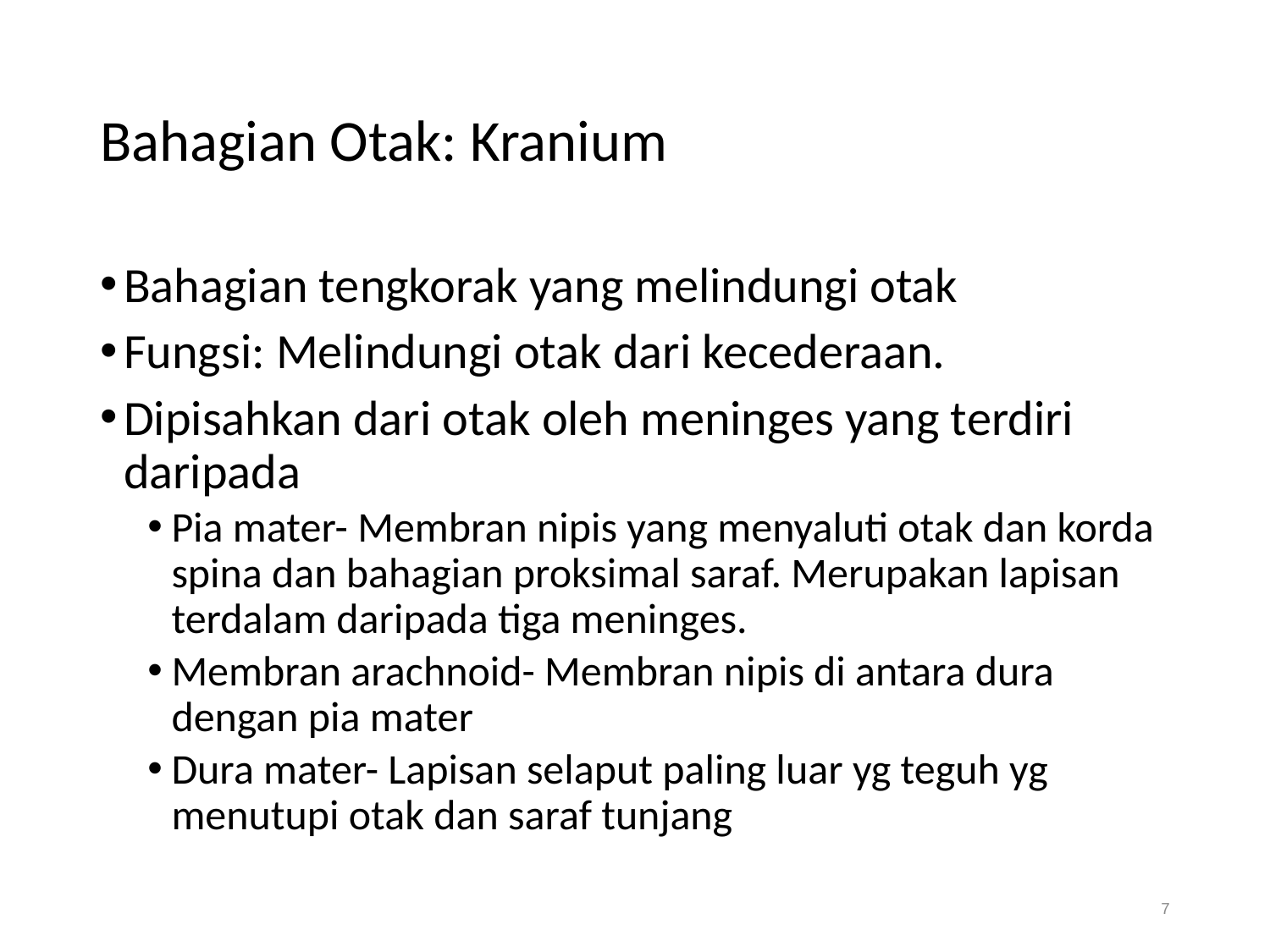

# Bahagian Otak: Kranium
Bahagian tengkorak yang melindungi otak
Fungsi: Melindungi otak dari kecederaan.
Dipisahkan dari otak oleh meninges yang terdiri daripada
Pia mater- Membran nipis yang menyaluti otak dan korda spina dan bahagian proksimal saraf. Merupakan lapisan terdalam daripada tiga meninges.
Membran arachnoid- Membran nipis di antara dura dengan pia mater
Dura mater- Lapisan selaput paling luar yg teguh yg menutupi otak dan saraf tunjang

7